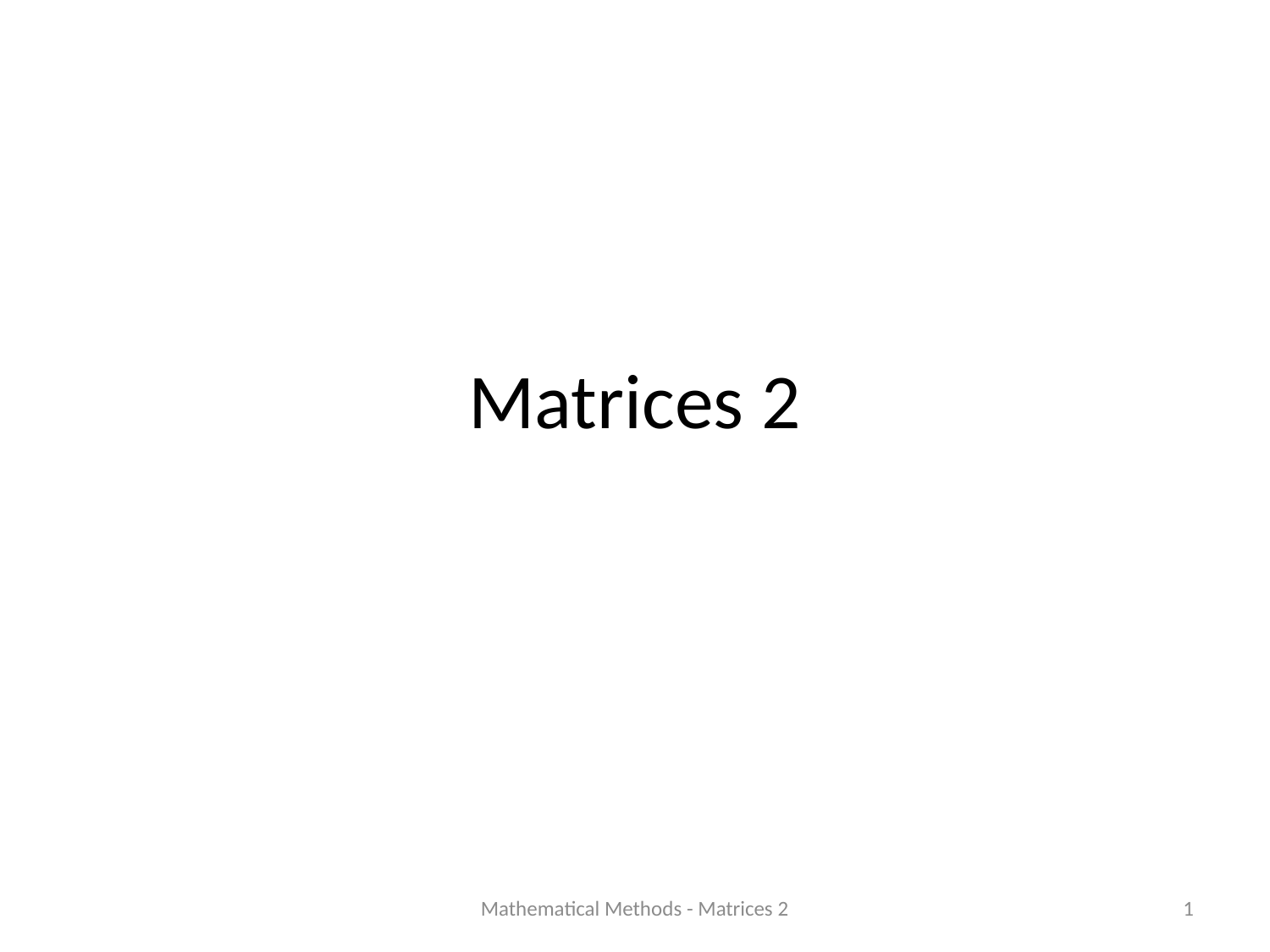

# Matrices 2

Mathematical Methods - Matrices 2
1